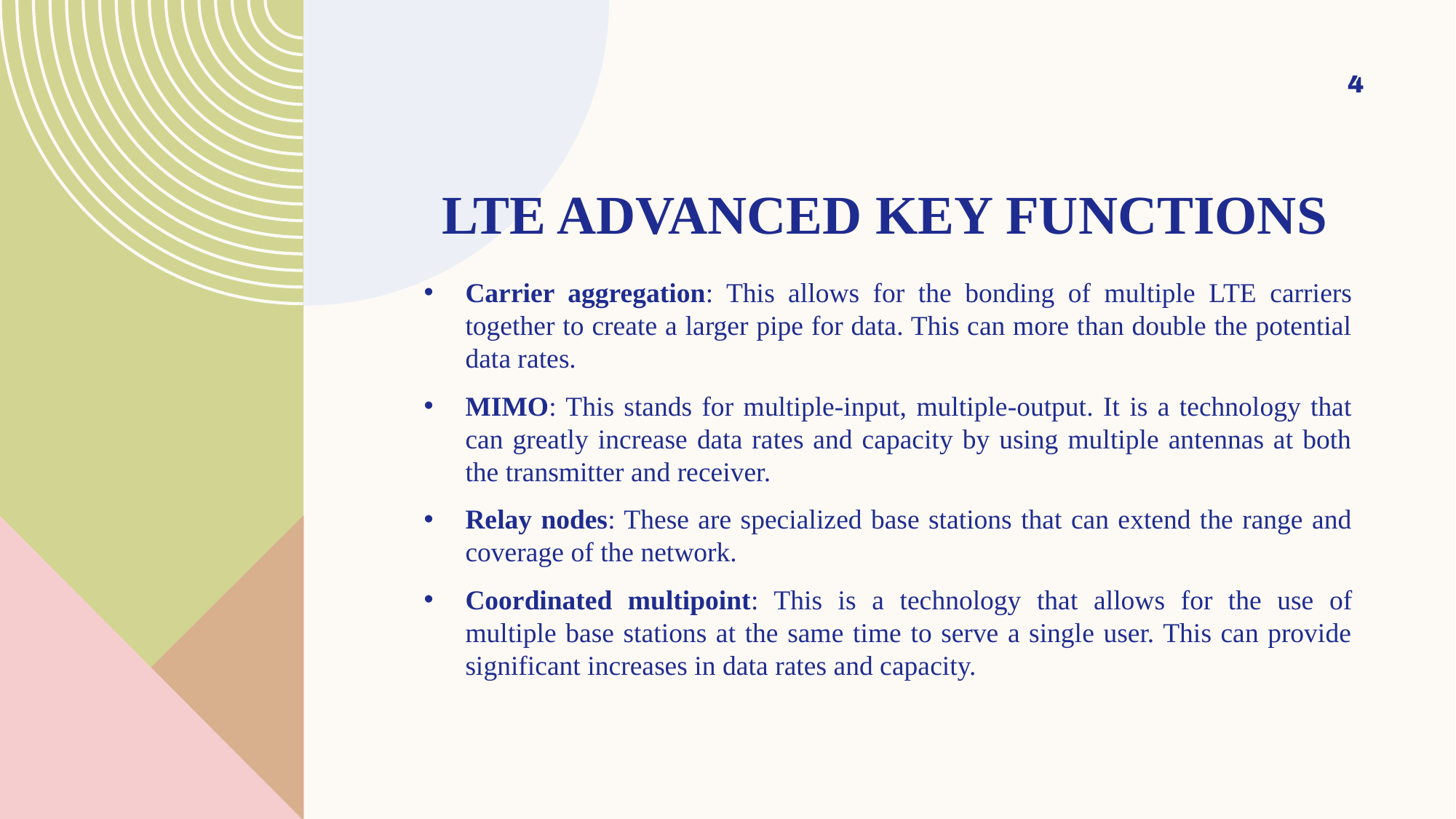

4
# Lte advanced key functions
Carrier aggregation: This allows for the bonding of multiple LTE carriers together to create a larger pipe for data. This can more than double the potential data rates.
MIMO: This stands for multiple-input, multiple-output. It is a technology that can greatly increase data rates and capacity by using multiple antennas at both the transmitter and receiver.
Relay nodes: These are specialized base stations that can extend the range and coverage of the network.
Coordinated multipoint: This is a technology that allows for the use of multiple base stations at the same time to serve a single user. This can provide significant increases in data rates and capacity.